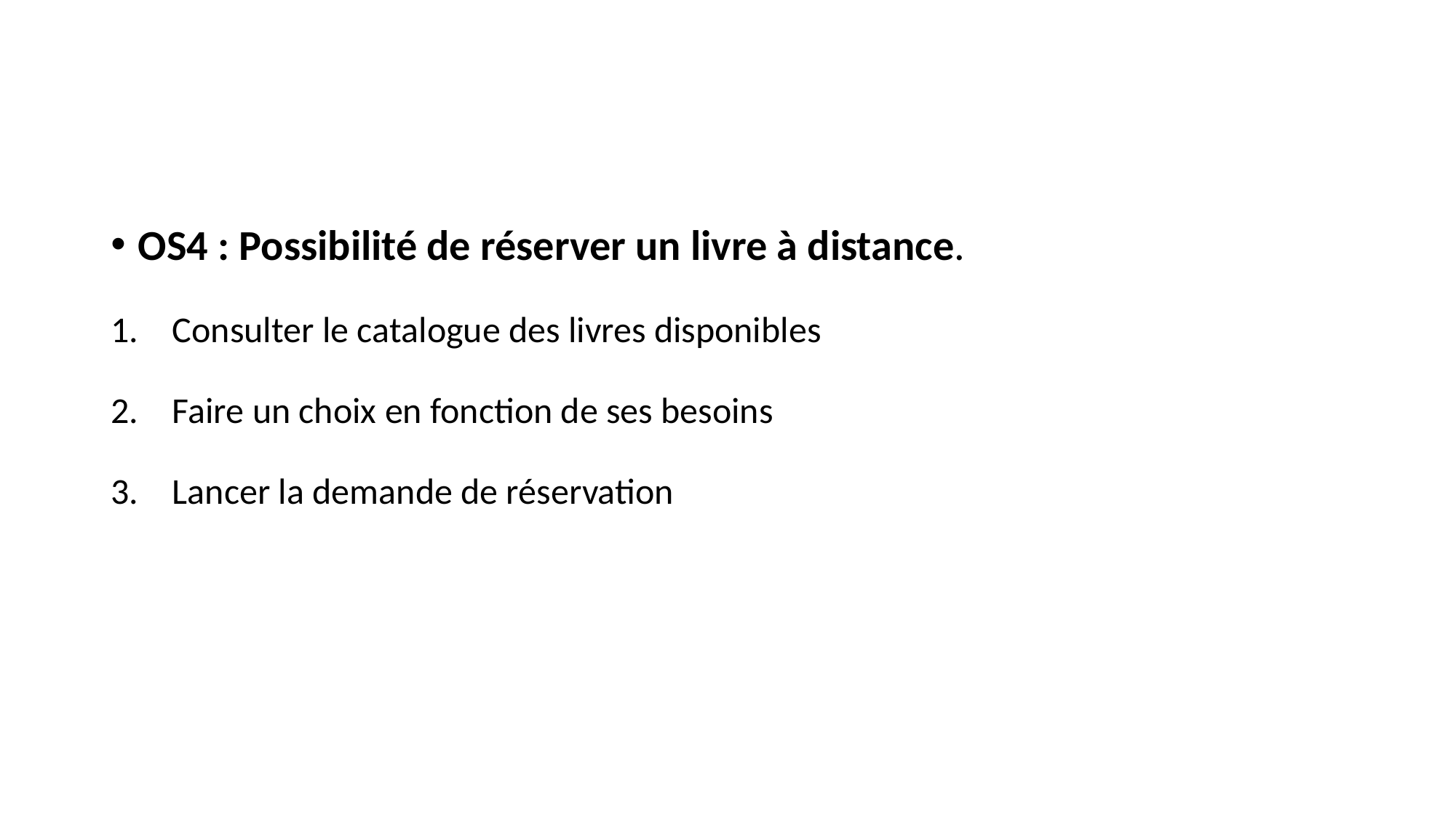

#
OS4 : Possibilité de réserver un livre à distance.
Consulter le catalogue des livres disponibles
Faire un choix en fonction de ses besoins
Lancer la demande de réservation